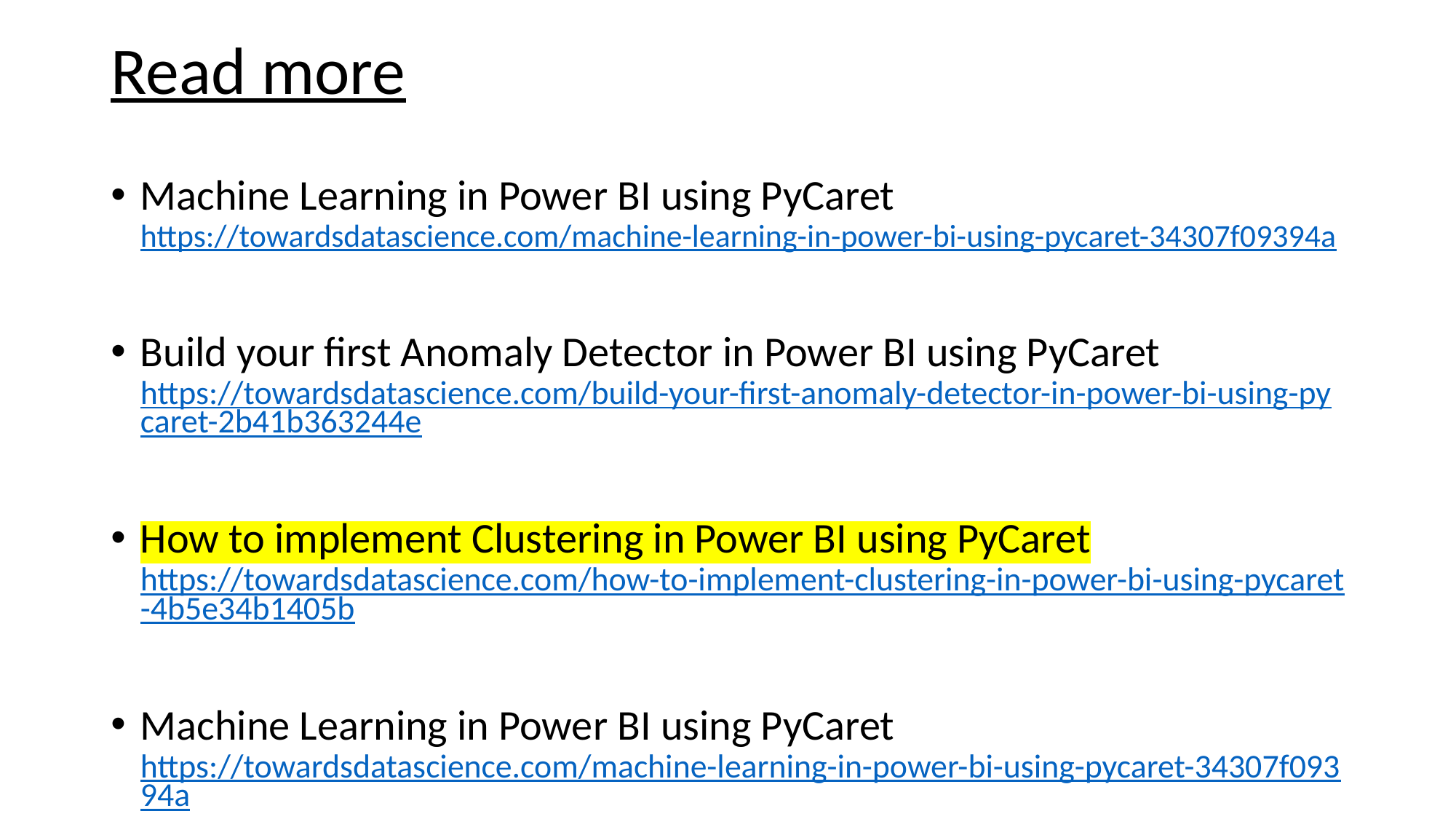

# Read more
Machine Learning in Power BI using PyCaret
https://towardsdatascience.com/machine-learning-in-power-bi-using-pycaret-34307f09394a

Build your first Anomaly Detector in Power BI using PyCaret https://towardsdatascience.com/build-your-first-anomaly-detector-in-power-bi-using-pycaret-2b41b363244e

How to implement Clustering in Power BI using PyCaret
https://towardsdatascience.com/how-to-implement-clustering-in-power-bi-using-pycaret-4b5e34b1405b

Machine Learning in Power BI using PyCaret
https://towardsdatascience.com/machine-learning-in-power-bi-using-pycaret-34307f09394a